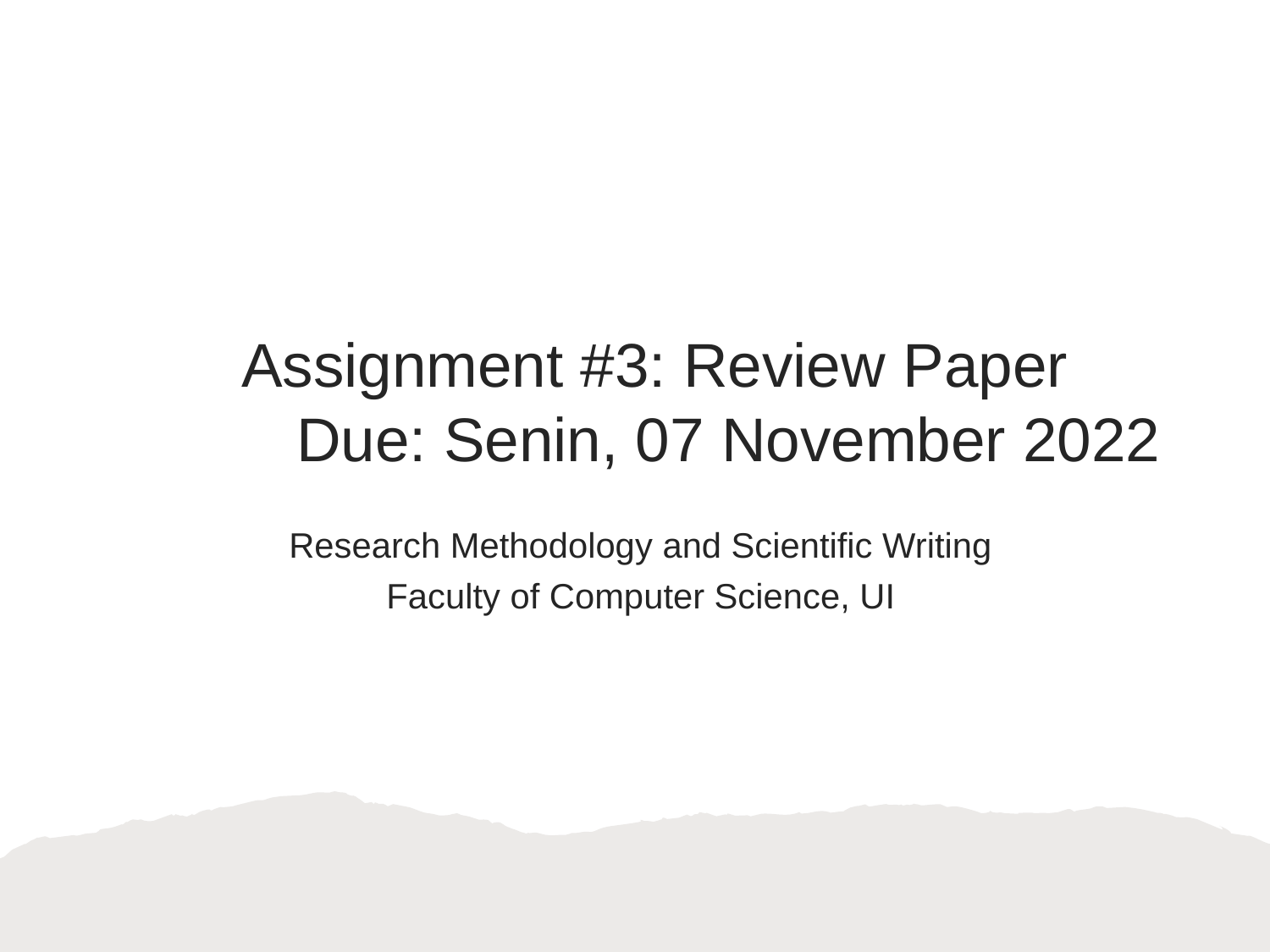

Assignment #3: Review Paper
Due: Senin, 07 November 2022
Research Methodology and Scientific Writing
Faculty of Computer Science, UI